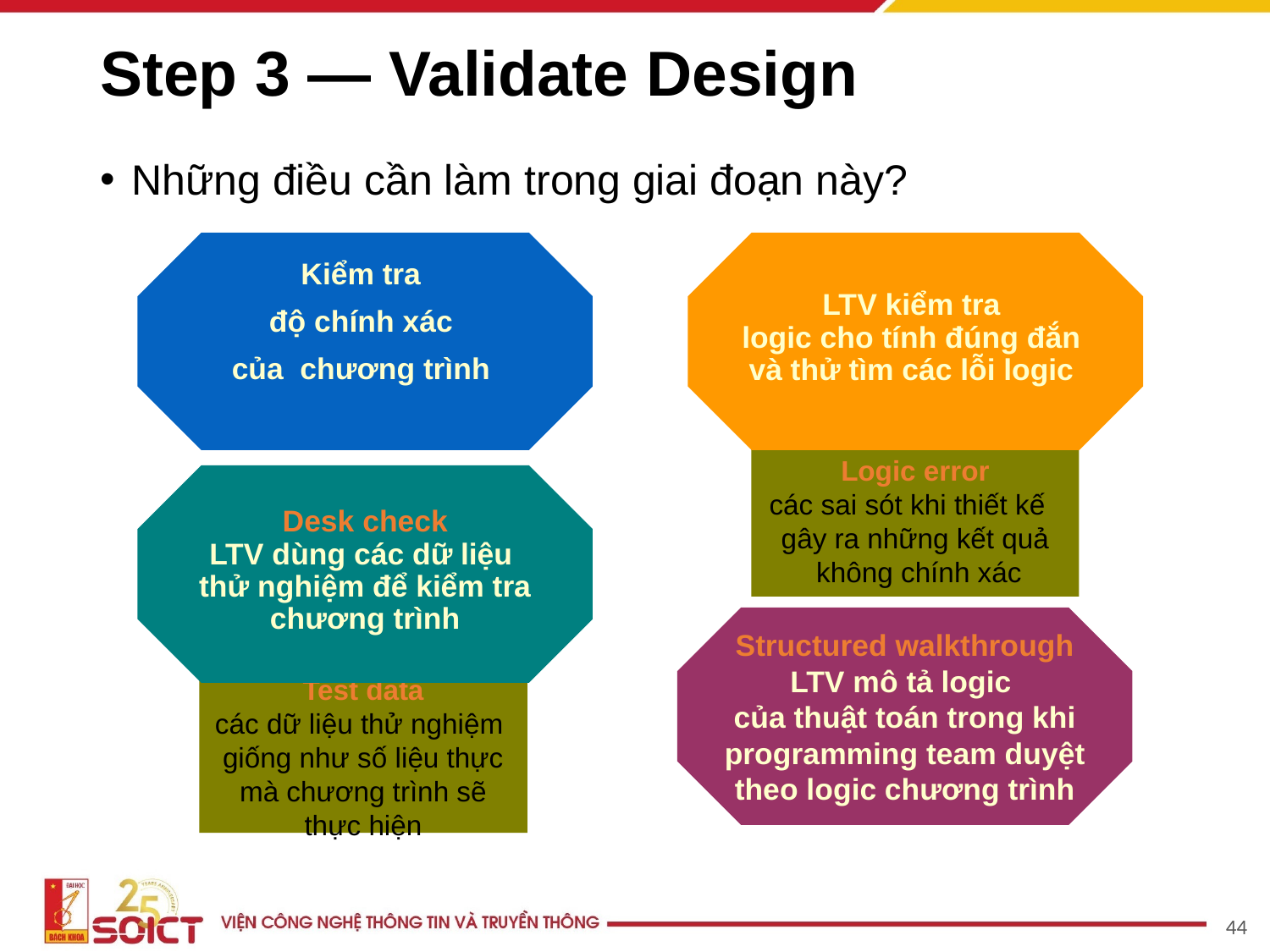

# Step 3 — Validate Design

Những điều cần làm trong giai đoạn này?
Kiểm tra
độ chính xác
của  chương trình
LTV kiểm tra
logic cho tính đúng đắn
và thử tìm các lỗi logic

Logic error
các sai sót khi thiết kế
gây ra những kết quả
 không chính xác

Desk check
LTV dùng các dữ liệu
thử nghiệm để kiểm tra chương trình
Structured walkthrough
LTV mô tả logic
của thuật toán trong khi programming team duyệt theo logic chương trình
Test data
các dữ liệu thử nghiệm
giống như số liệu thực mà chương trình sẽ thực hiện
44